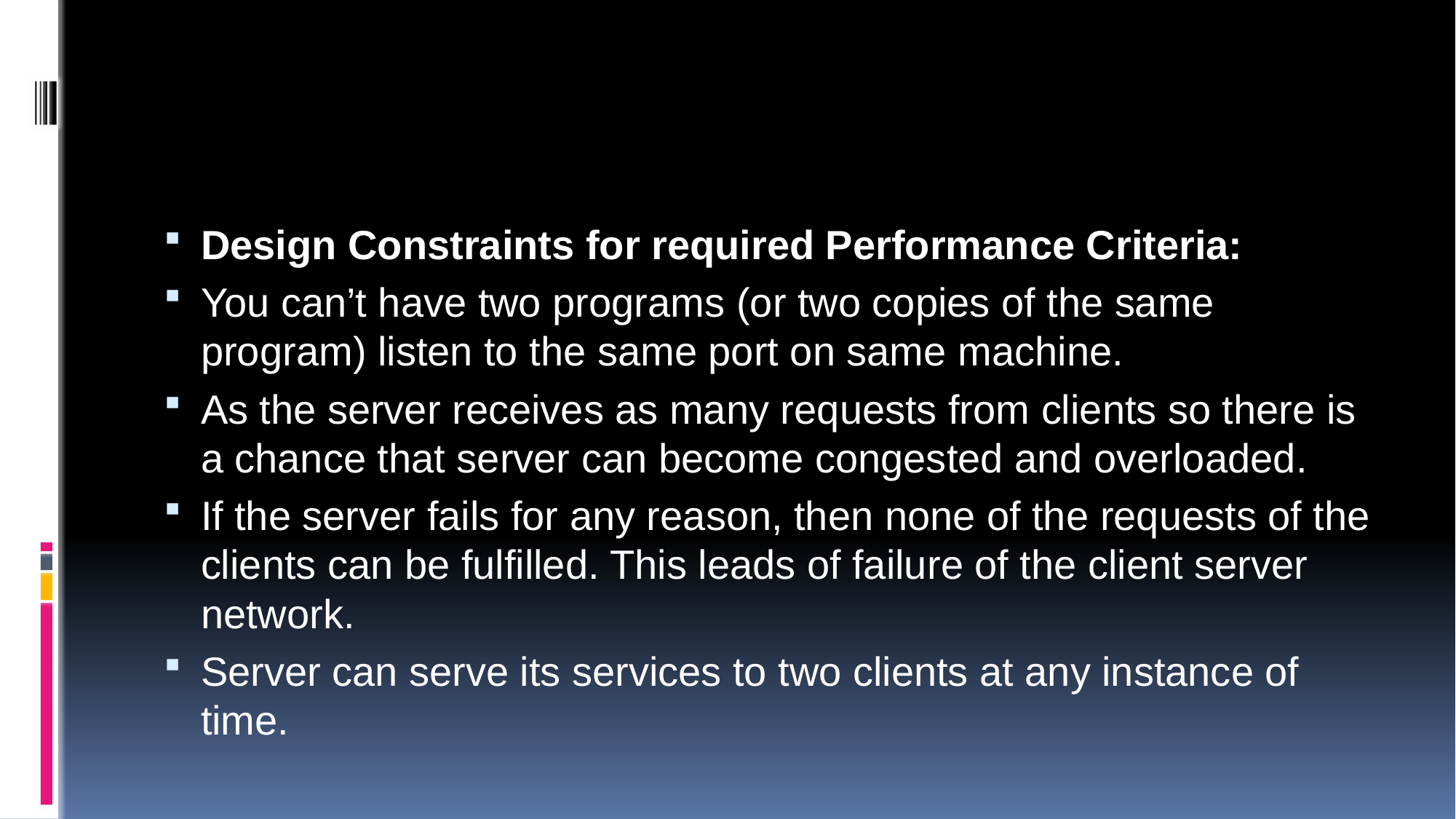

#
Design Constraints for required Performance Criteria:
You can’t have two programs (or two copies of the same program) listen to the same port on same machine.
As the server receives as many requests from clients so there is a chance that server can become congested and overloaded.
If the server fails for any reason, then none of the requests of the clients can be fulfilled. This leads of failure of the client server network.
Server can serve its services to two clients at any instance of time.